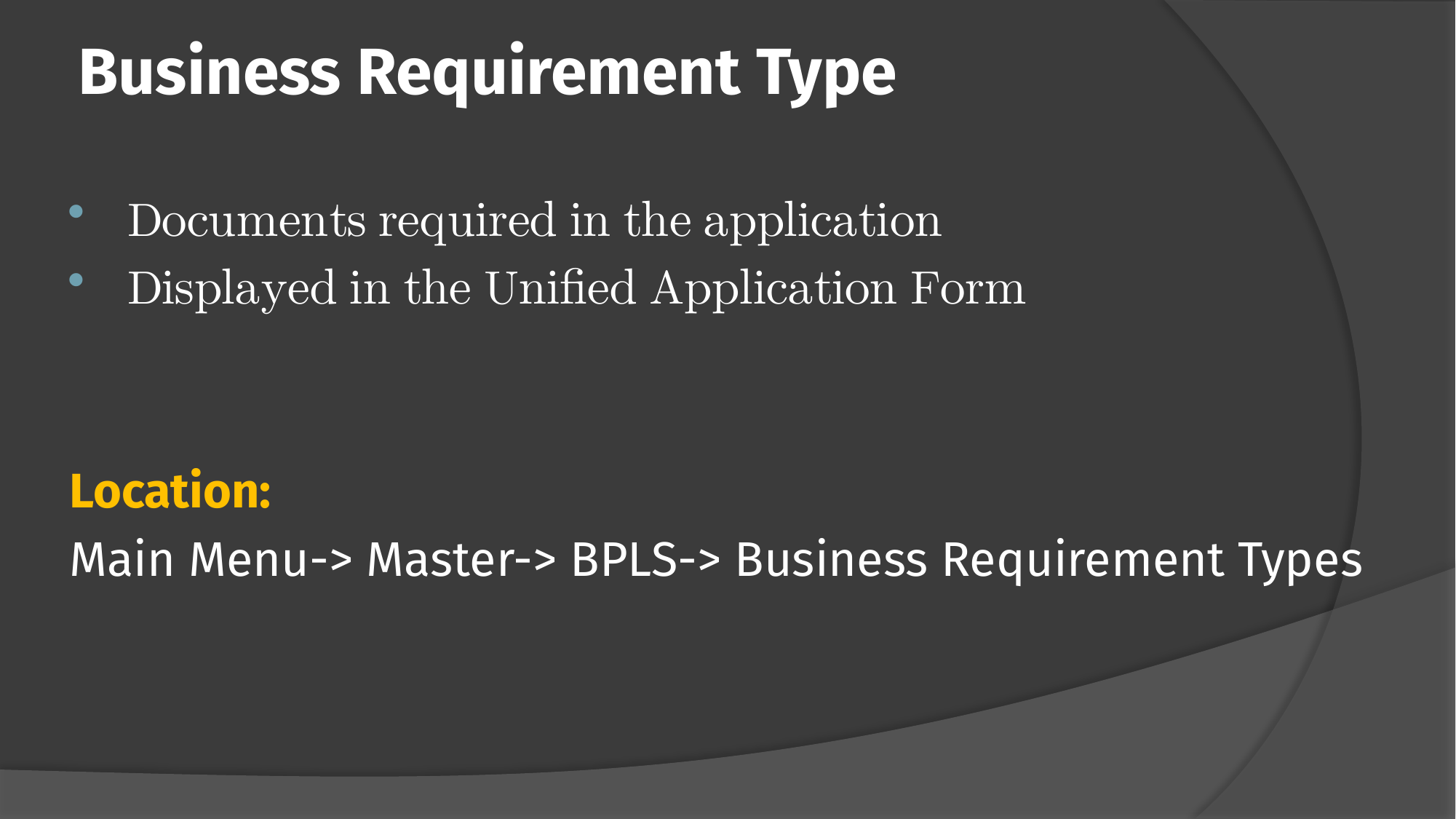

# Business Requirement Type
 Documents required in the application
 Displayed in the Unified Application Form

Location:
Main Menu-> Master-> BPLS-> Business Requirement Types